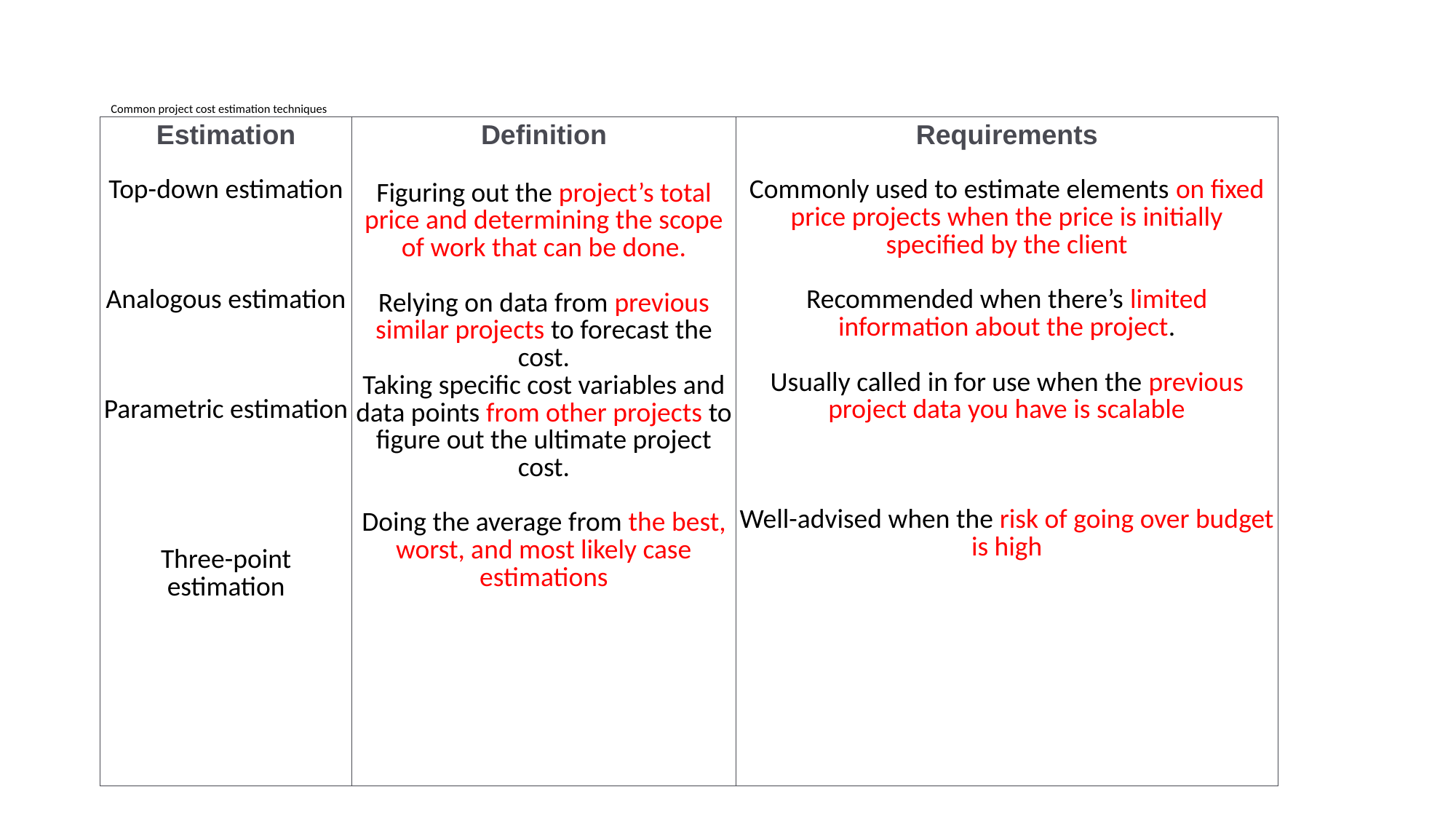

# Common project cost estimation techniques
| Estimation Top-down estimation Analogous estimation Parametric estimation Three-point estimation | Definition Figuring out the project’s total price and determining the scope of work that can be done. Relying on data from previous similar projects to forecast the cost. Taking specific cost variables and data points from other projects to figure out the ultimate project cost. Doing the average from the best, worst, and most likely case estimations | Requirements Commonly used to estimate elements on fixed price projects when the price is initially specified by the client Recommended when there’s limited information about the project. Usually called in for use when the previous project data you have is scalable Well-advised when the risk of going over budget is high |
| --- | --- | --- |